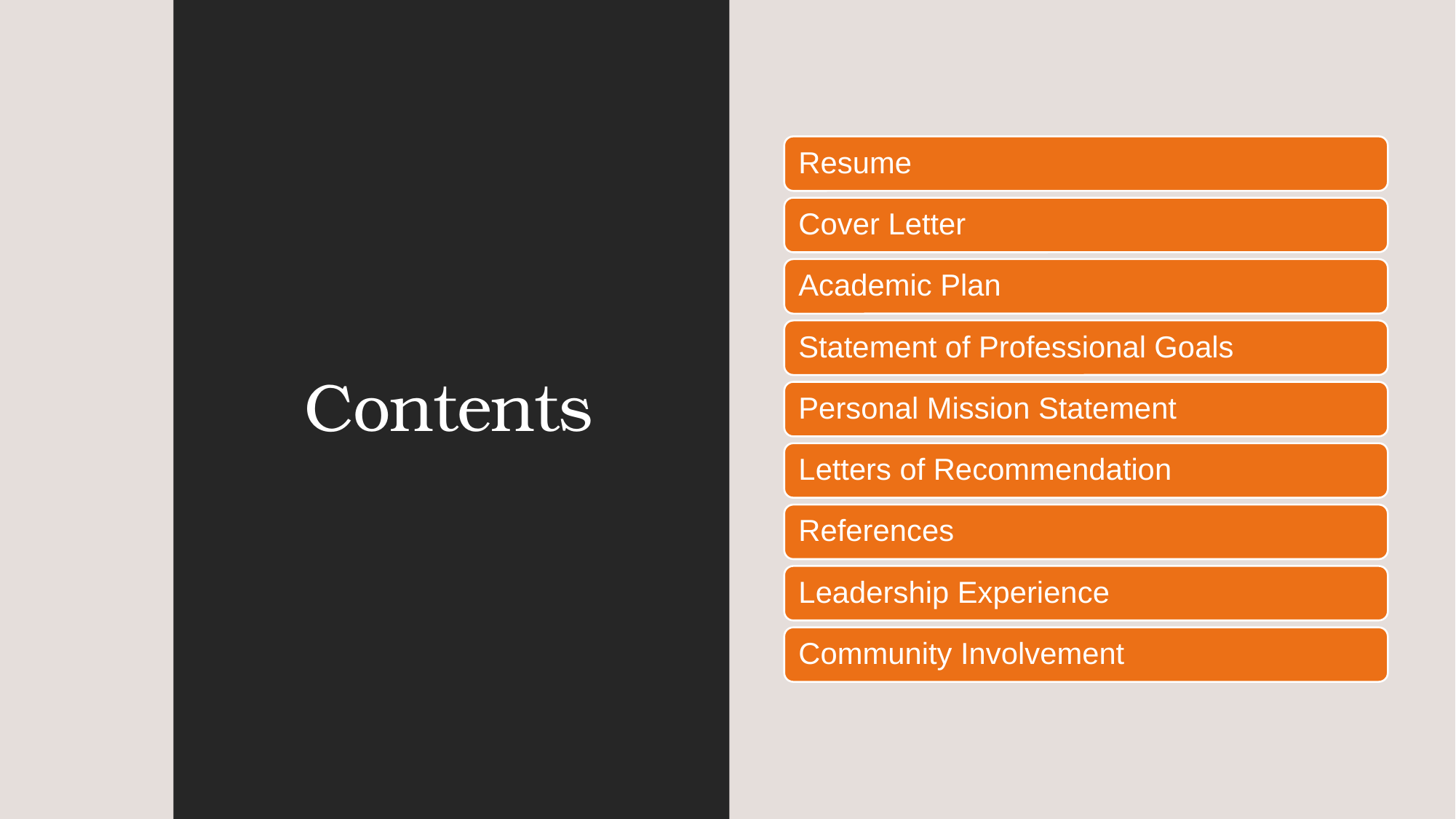

# Contents
Resume
Cover Letter
Academic Plan
Statement of Professional Goals
Personal Mission Statement
Letters of Recommendation
References
Leadership Experience
Community Involvement